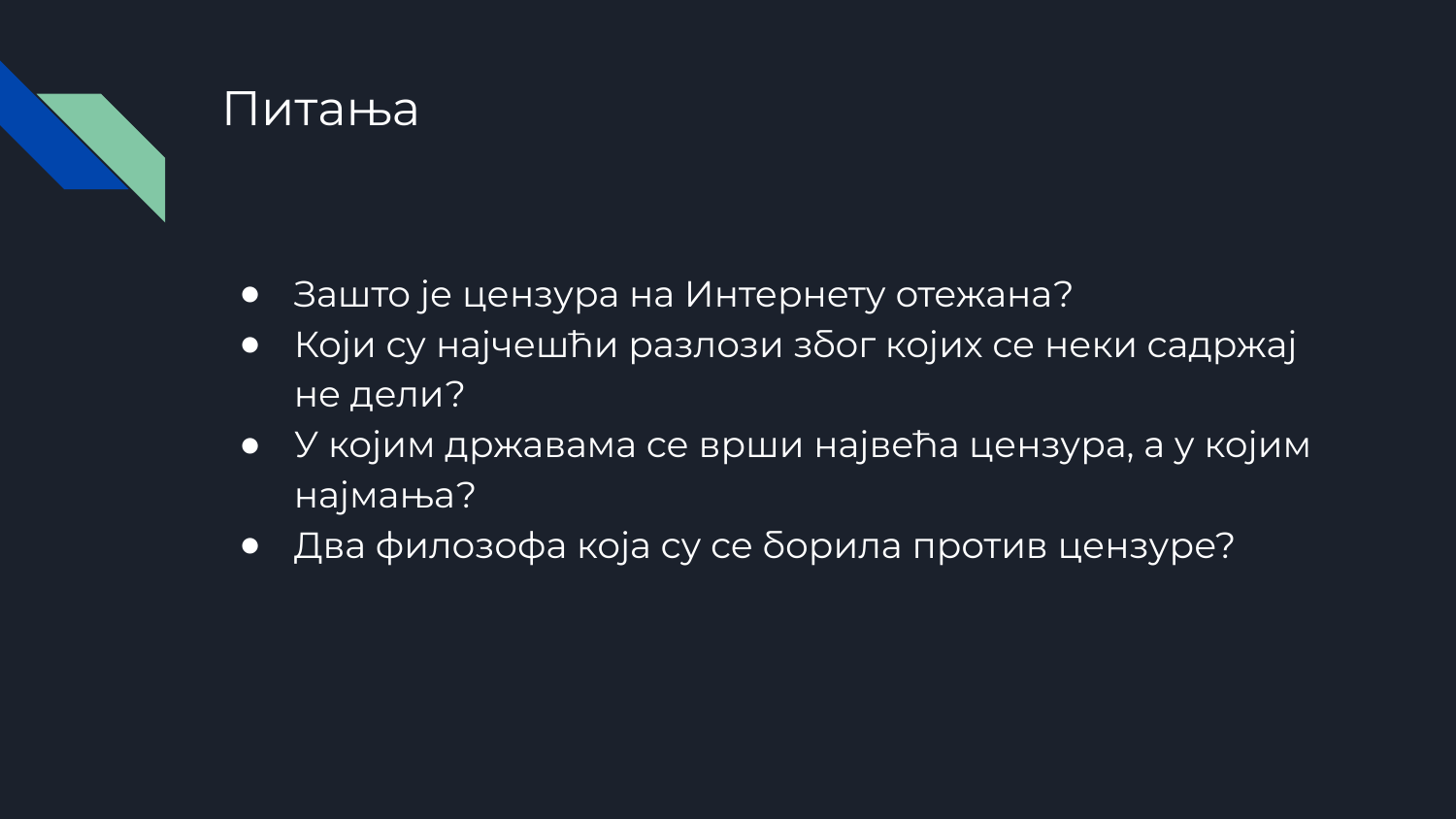

# Питања
Зашто је цензура на Интернету отежана?
Који су најчешћи разлози због којих се неки садржај не дели?
У којим државама се врши највећа цензура, а у којим најмања?
Два филозофа која су се борила против цензуре?